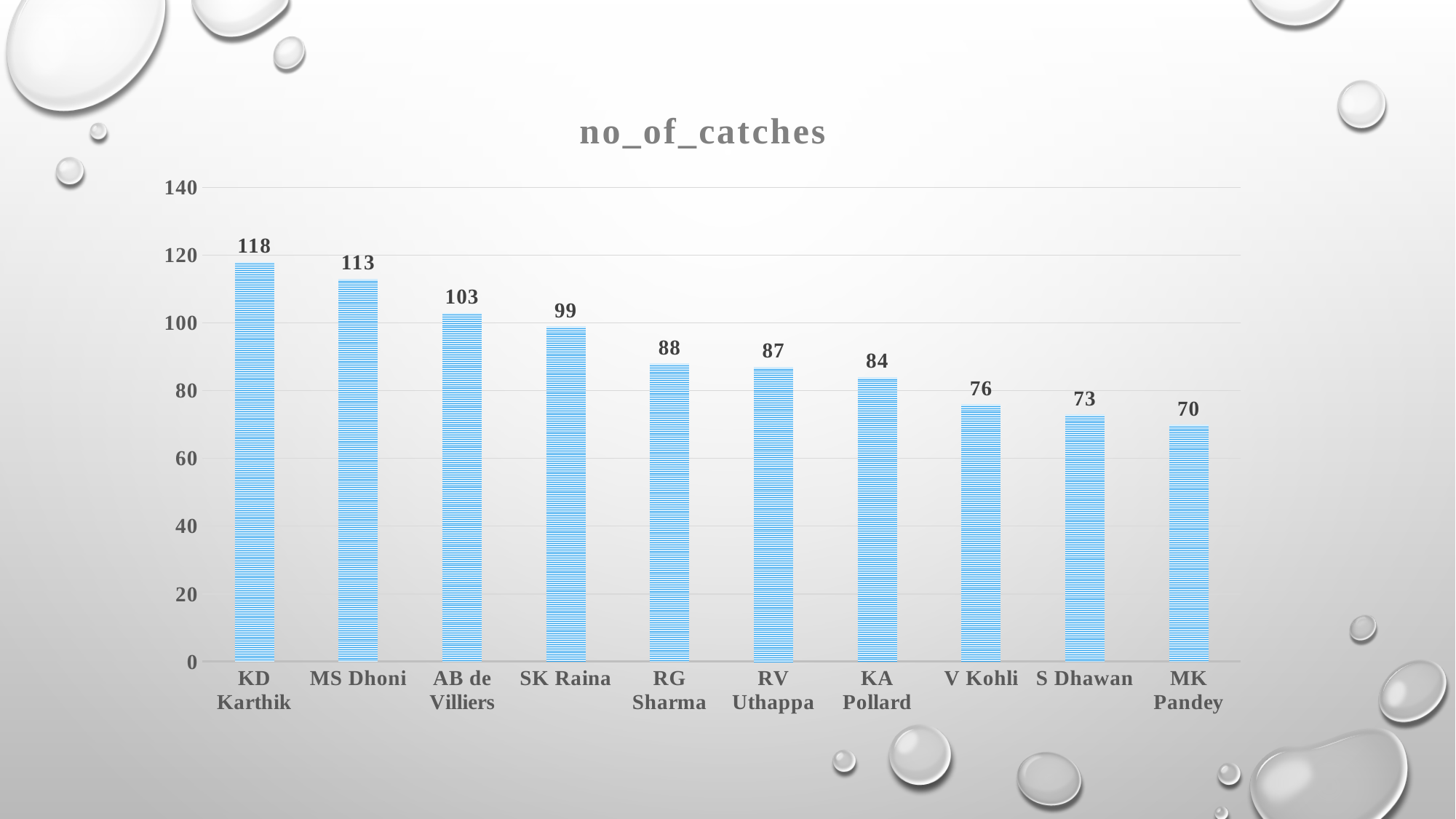

### Chart:

| Category | no_of_catches |
|---|---|
| KD Karthik | 118.0 |
| MS Dhoni | 113.0 |
| AB de Villiers | 103.0 |
| SK Raina | 99.0 |
| RG Sharma | 88.0 |
| RV Uthappa | 87.0 |
| KA Pollard | 84.0 |
| V Kohli | 76.0 |
| S Dhawan | 73.0 |
| MK Pandey | 70.0 |